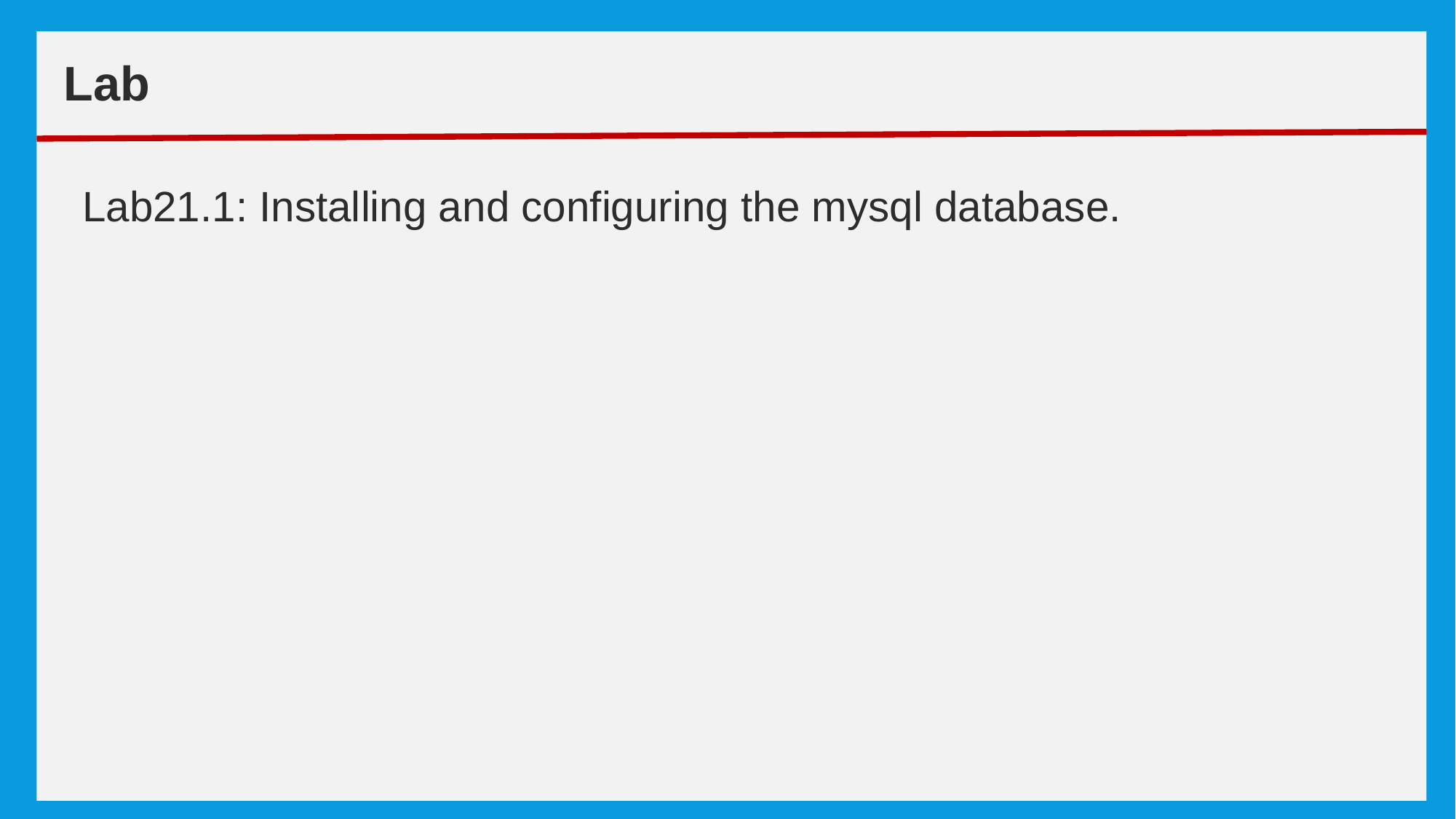

# exceptions
Lab

Lab21.1: Installing and configuring the mysql database.